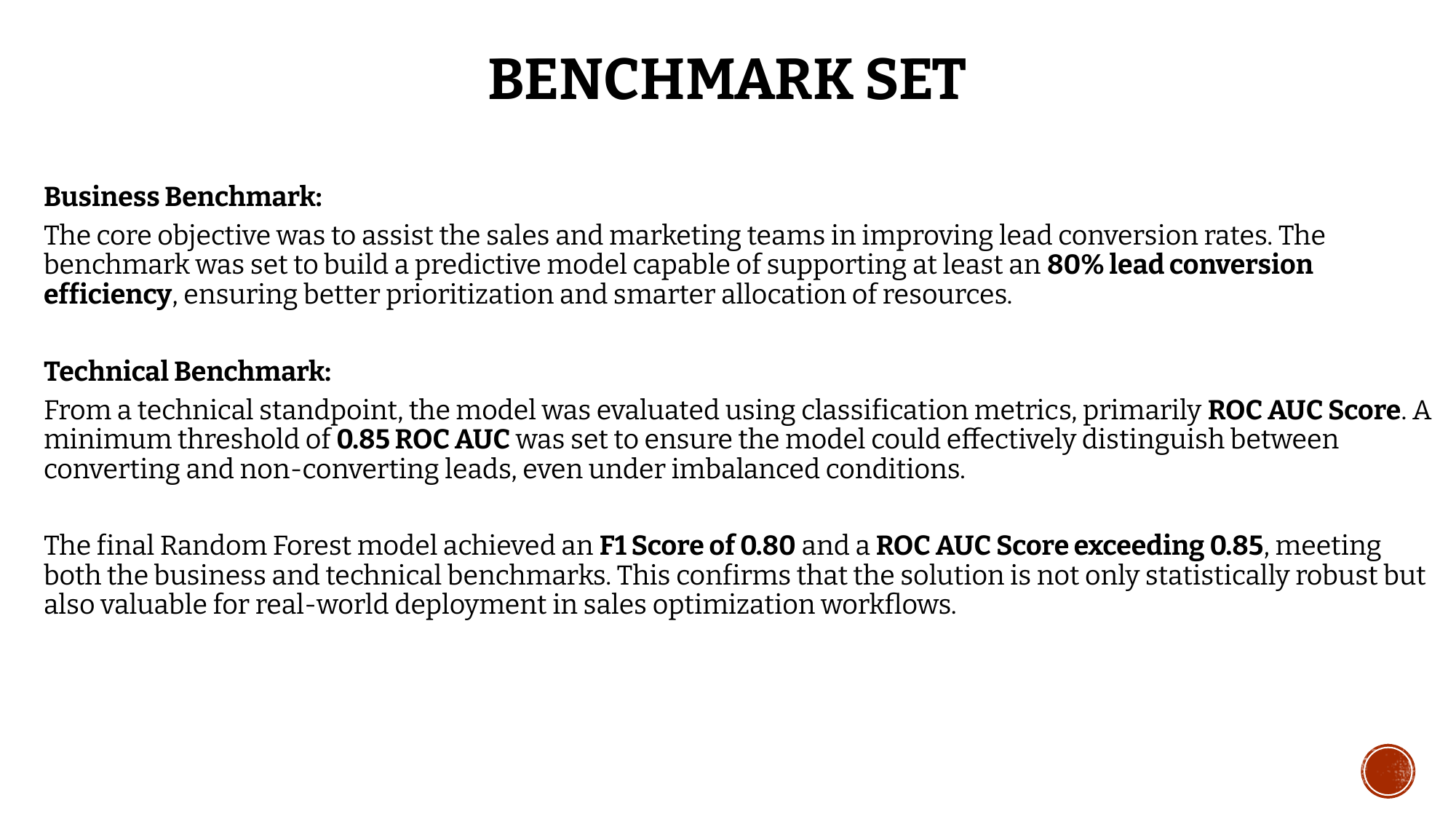

# Benchmark Set
Business Benchmark:
The core objective was to assist the sales and marketing teams in improving lead conversion rates. The benchmark was set to build a predictive model capable of supporting at least an 80% lead conversion efficiency, ensuring better prioritization and smarter allocation of resources.

Technical Benchmark:
From a technical standpoint, the model was evaluated using classification metrics, primarily ROC AUC Score. A minimum threshold of 0.85 ROC AUC was set to ensure the model could effectively distinguish between converting and non-converting leads, even under imbalanced conditions.

The final Random Forest model achieved an F1 Score of 0.80 and a ROC AUC Score exceeding 0.85, meeting both the business and technical benchmarks. This confirms that the solution is not only statistically robust but also valuable for real-world deployment in sales optimization workflows.